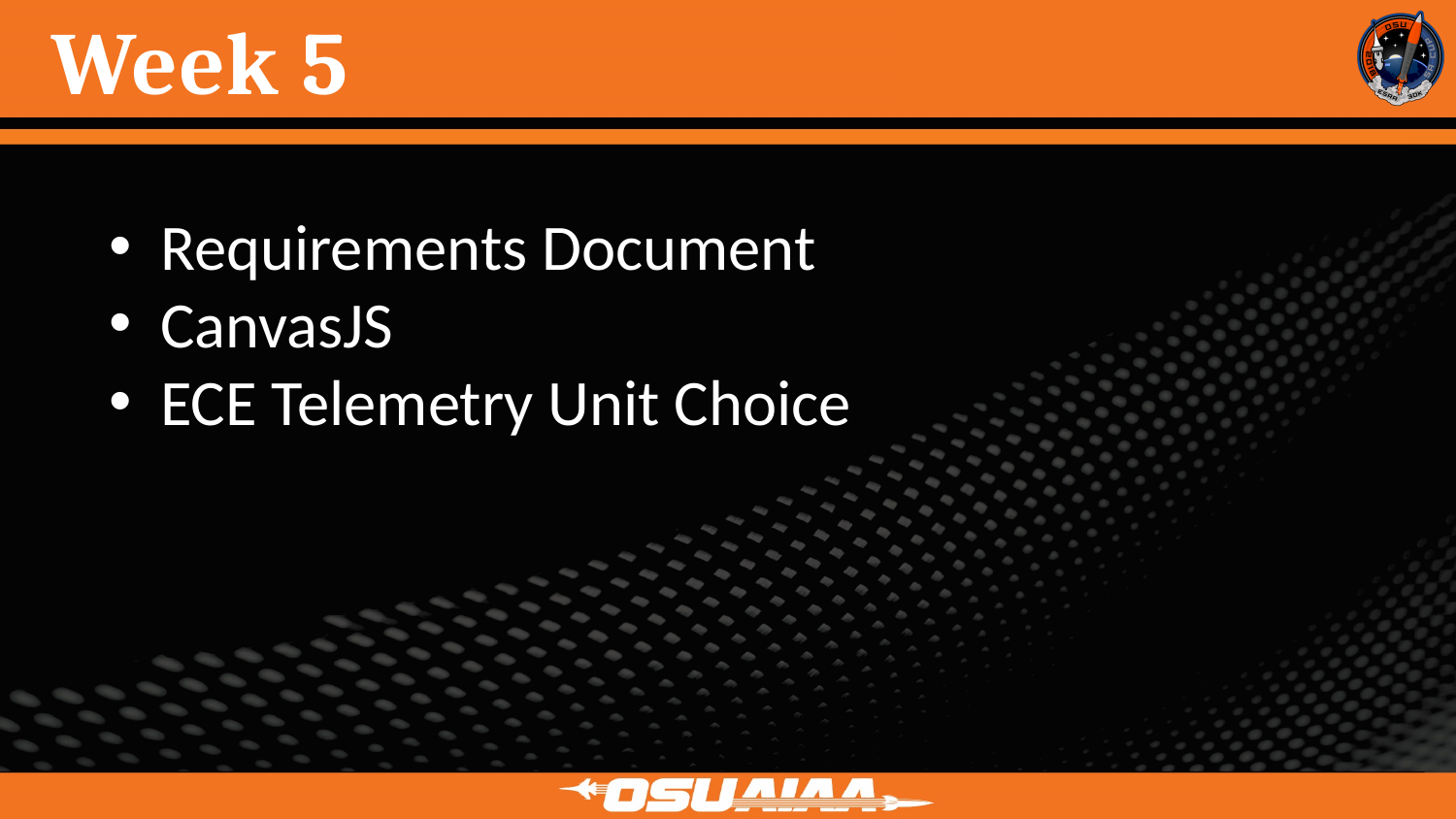

# Week 5
Requirements Document
CanvasJS
ECE Telemetry Unit Choice